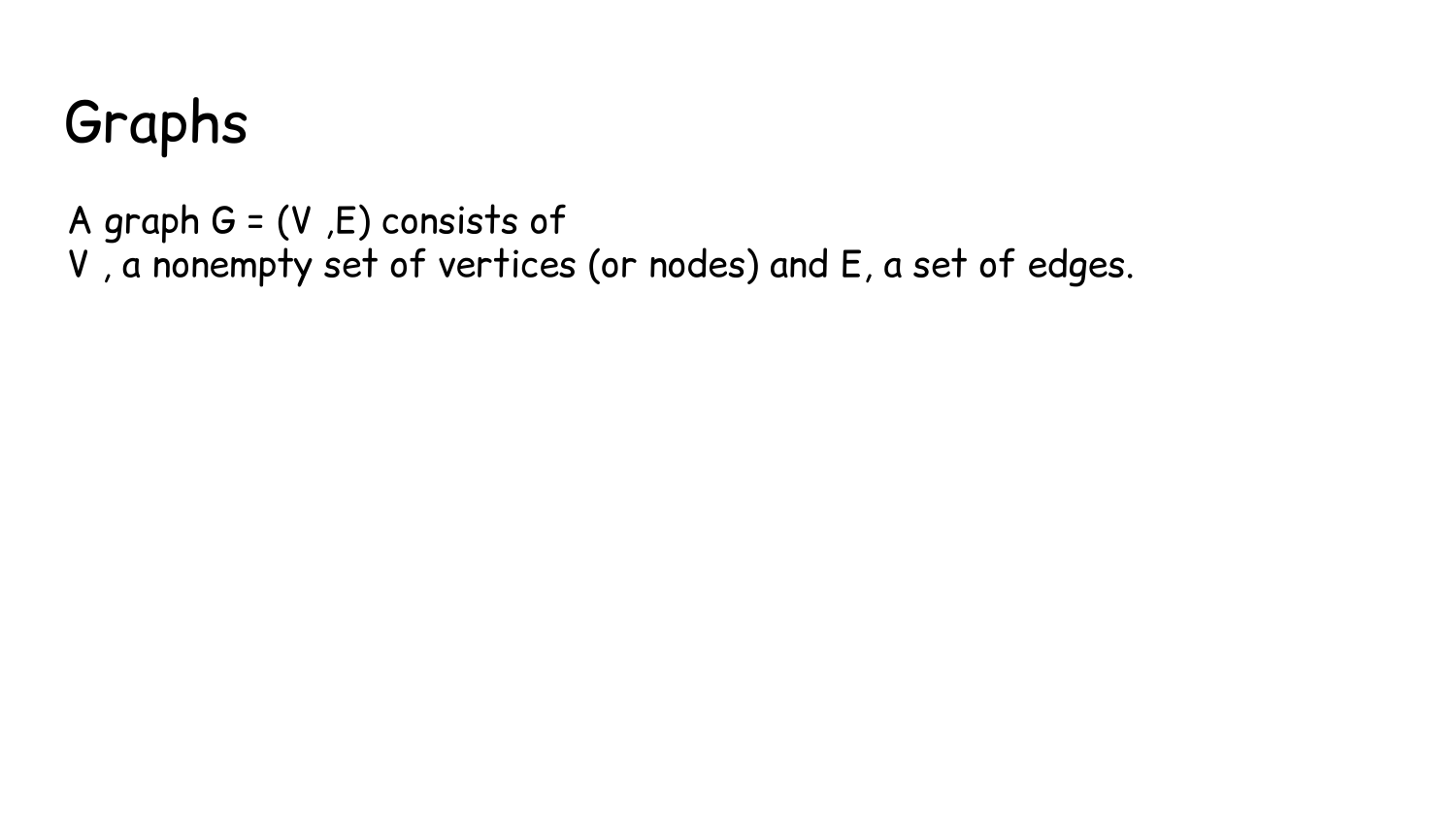

# Graphs
A graph G = (V ,E) consists of
V , a nonempty set of vertices (or nodes) and E, a set of edges.